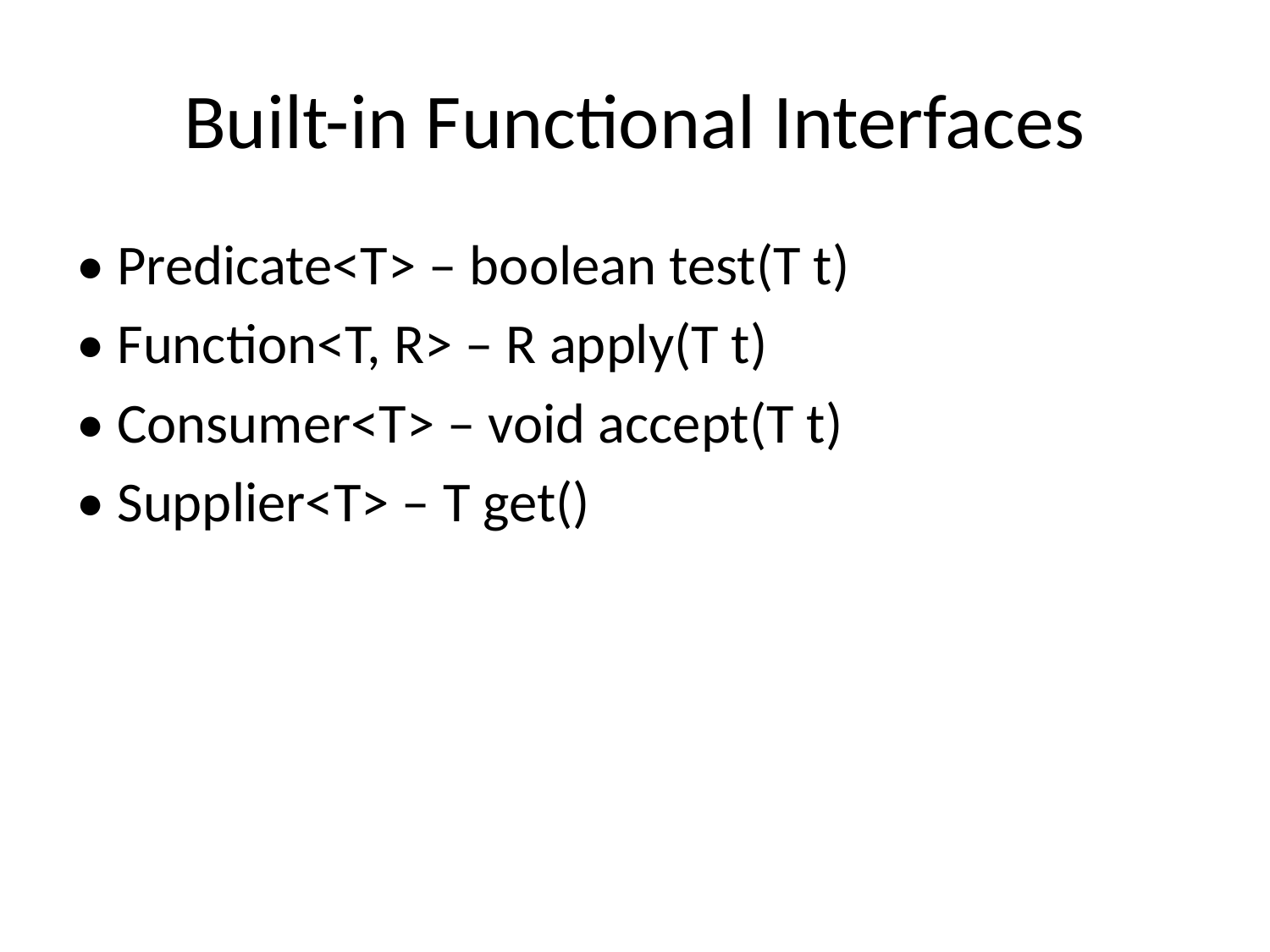

# Built-in Functional Interfaces
• Predicate<T> – boolean test(T t)
• Function<T, R> – R apply(T t)
• Consumer<T> – void accept(T t)
• Supplier<T> – T get()